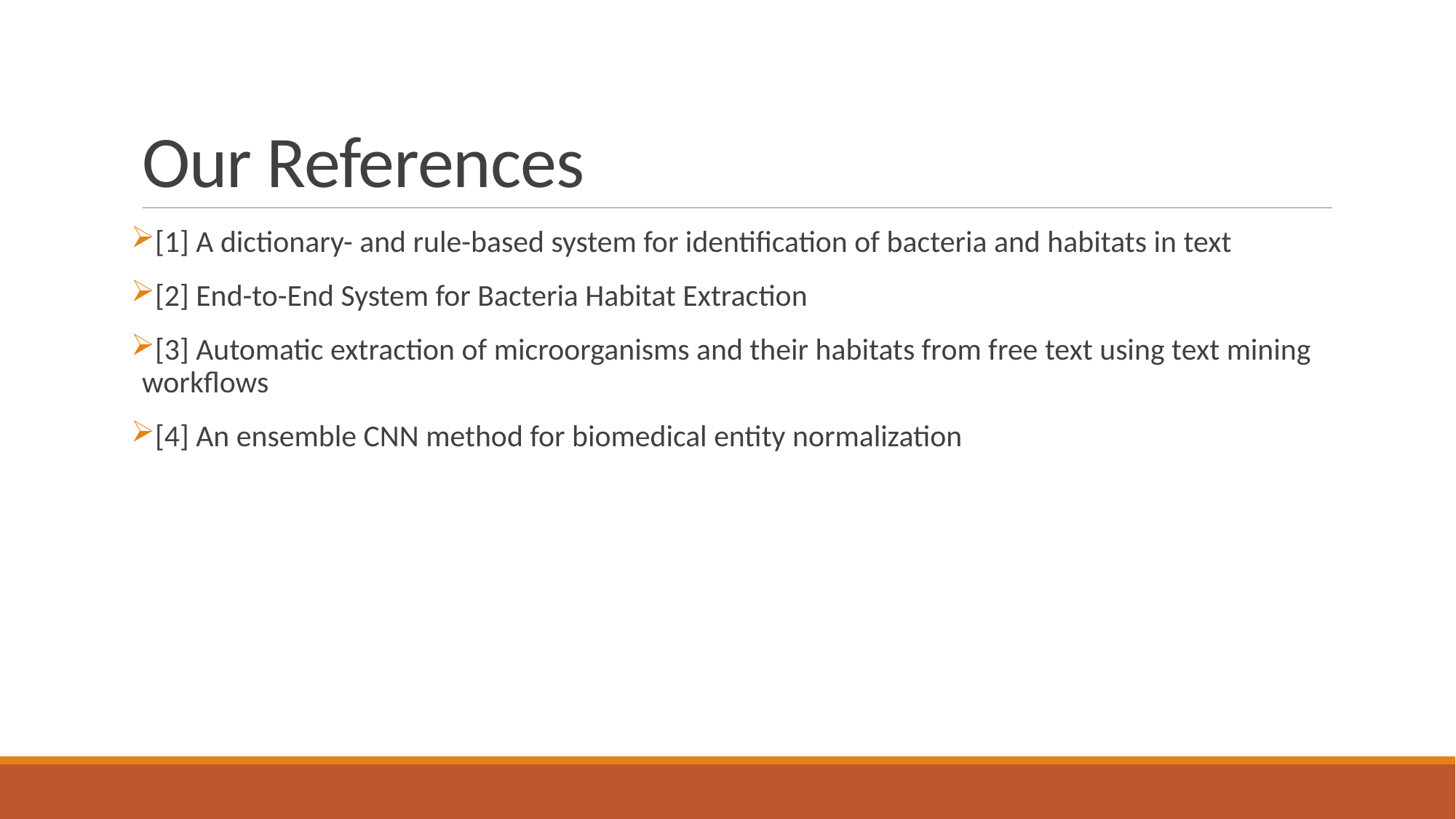

# Our References
[1] A dictionary- and rule-based system for identification of bacteria and habitats in text
[2] End-to-End System for Bacteria Habitat Extraction
[3] Automatic extraction of microorganisms and their habitats from free text using text mining workflows
[4] An ensemble CNN method for biomedical entity normalization